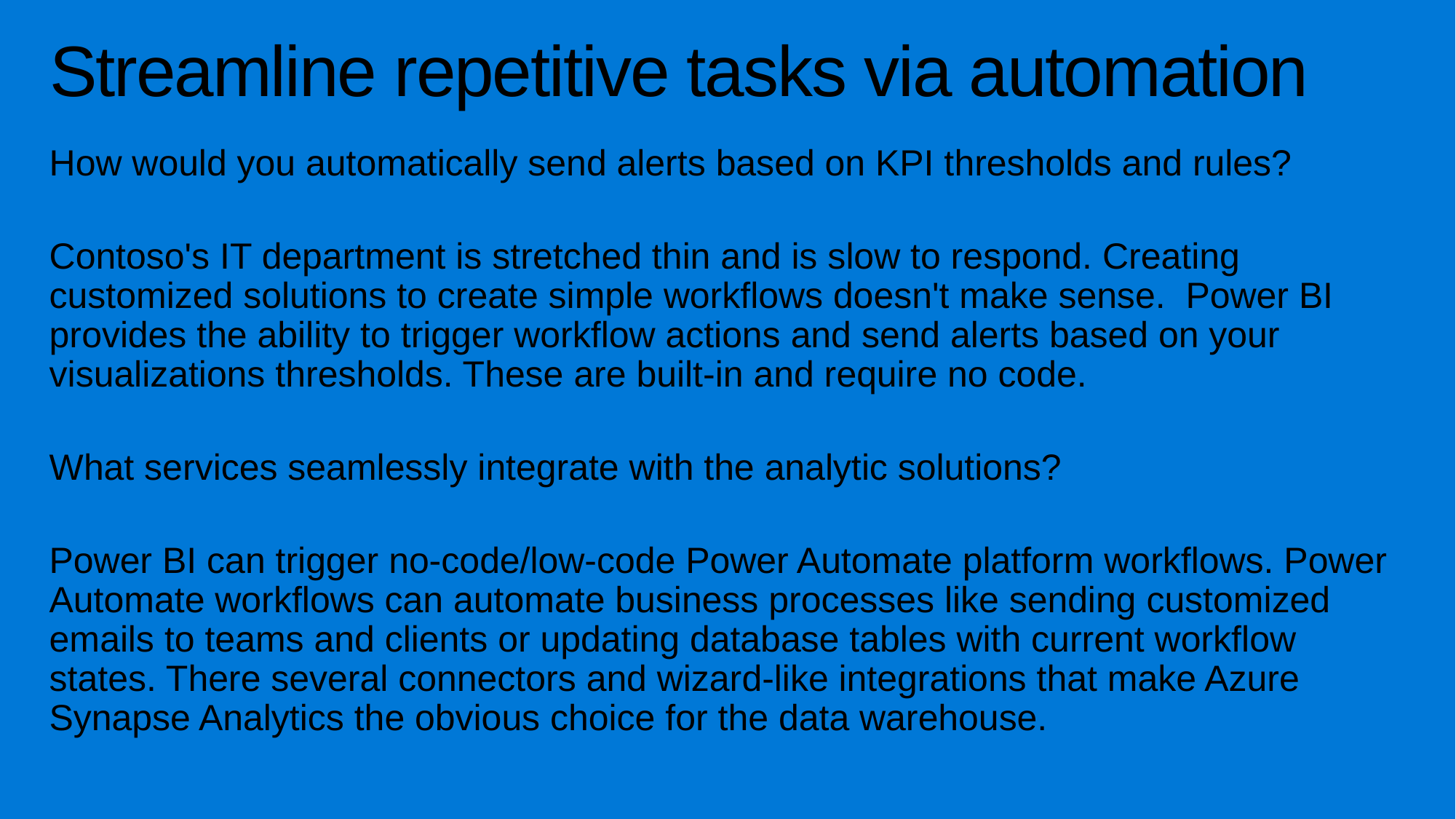

# Streamline repetitive tasks via automation
How would you automatically send alerts based on KPI thresholds and rules?

Contoso's IT department is stretched thin and is slow to respond. Creating customized solutions to create simple workflows doesn't make sense.  Power BI provides the ability to trigger workflow actions and send alerts based on your visualizations thresholds. These are built-in and require no code.

What services seamlessly integrate with the analytic solutions?

Power BI can trigger no-code/low-code Power Automate platform workflows. Power Automate workflows can automate business processes like sending customized emails to teams and clients or updating database tables with current workflow states. There several connectors and wizard-like integrations that make Azure Synapse Analytics the obvious choice for the data warehouse.